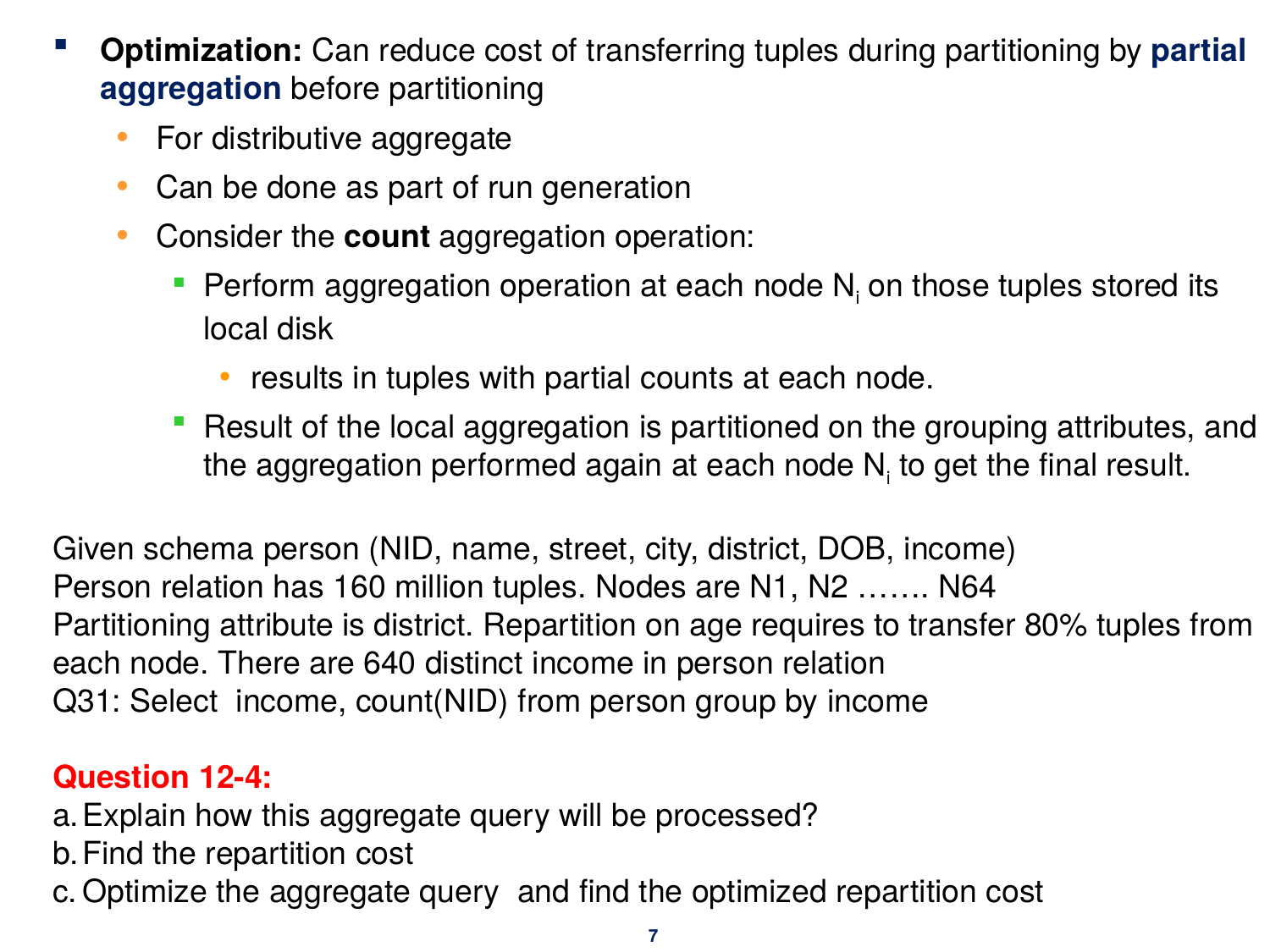

Optimization: Can reduce cost of transferring tuples during partitioning by partial aggregation before partitioning
For distributive aggregate
Can be done as part of run generation
Consider the count aggregation operation:
Perform aggregation operation at each node Ni on those tuples stored its local disk
results in tuples with partial counts at each node.
Result of the local aggregation is partitioned on the grouping attributes, and the aggregation performed again at each node Ni to get the final result.

Given schema person (NID, name, street, city, district, DOB, income)
Person relation has 160 million tuples. Nodes are N1, N2 ……. N64
Partitioning attribute is district. Repartition on age requires to transfer 80% tuples from each node. There are 640 distinct income in person relation
Q31: Select  income, count(NID) from person group by income

Question 12-4:
Explain how this aggregate query will be processed?
Find the repartition cost
Optimize the aggregate query  and find the optimized repartition cost